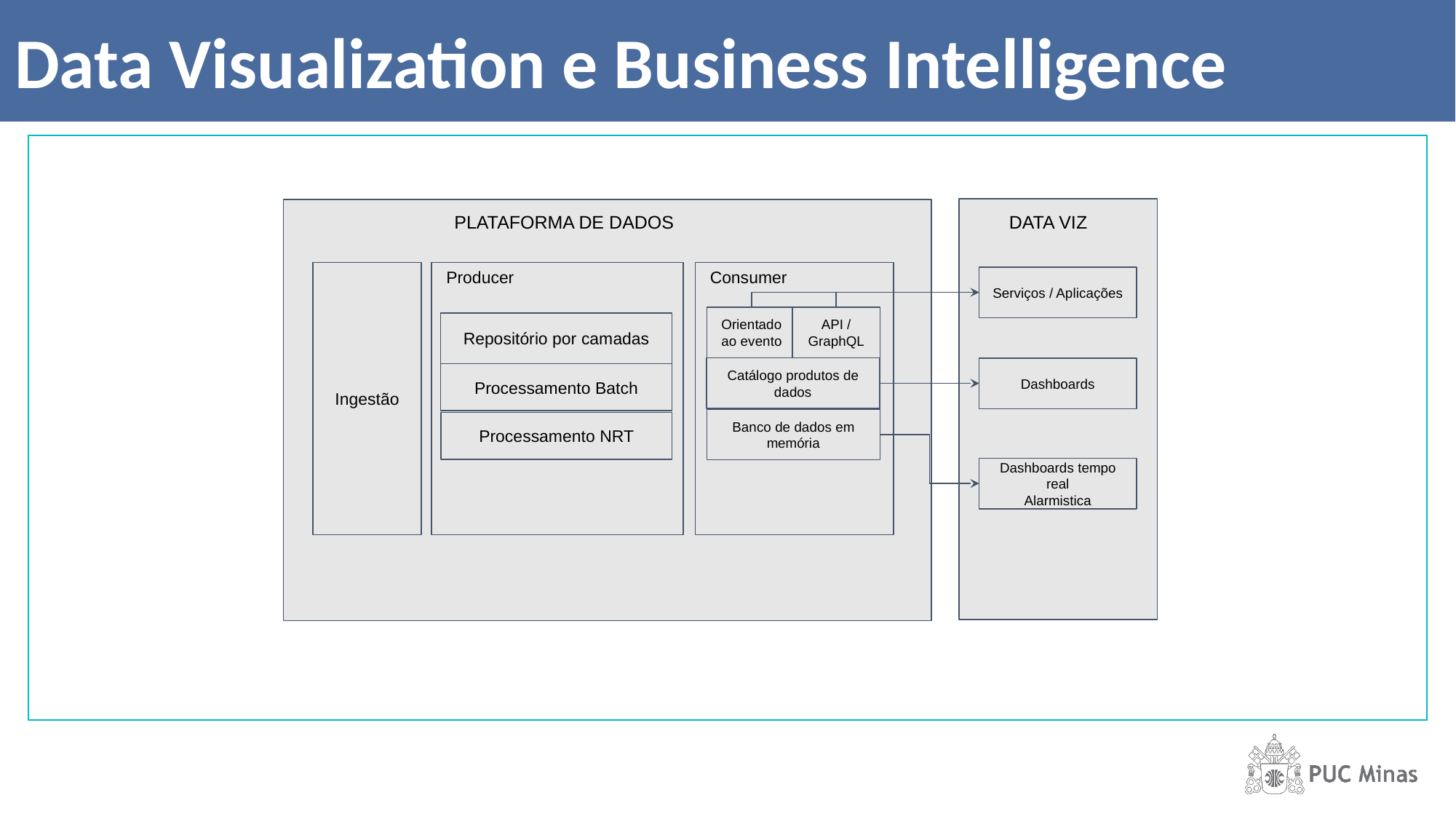

# Data Visualization e Business Intelligence

PLATAFORMA DE DADOS
DATA VIZ
Producer
Consumer
Ingestão

Serviços / Aplicações
Orientado ao evento
API / GraphQL
Repositório por camadas
Catálogo produtos de dados
Dashboards
Processamento Batch
Banco de dados em memória
Processamento NRT
Dashboards tempo real
Alarmistica